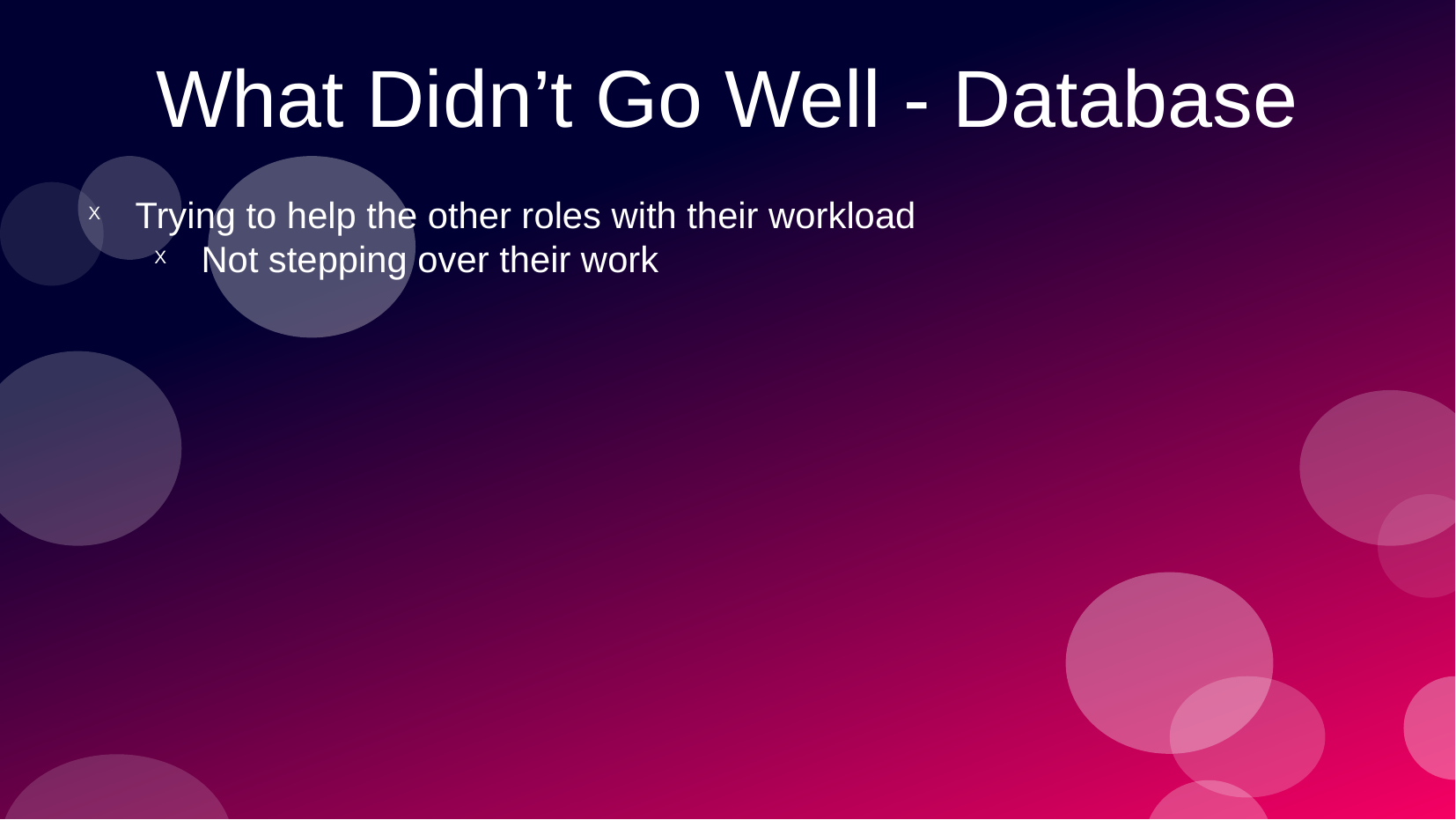

# What Didn’t Go Well - Database
Trying to help the other roles with their workload
Not stepping over their work